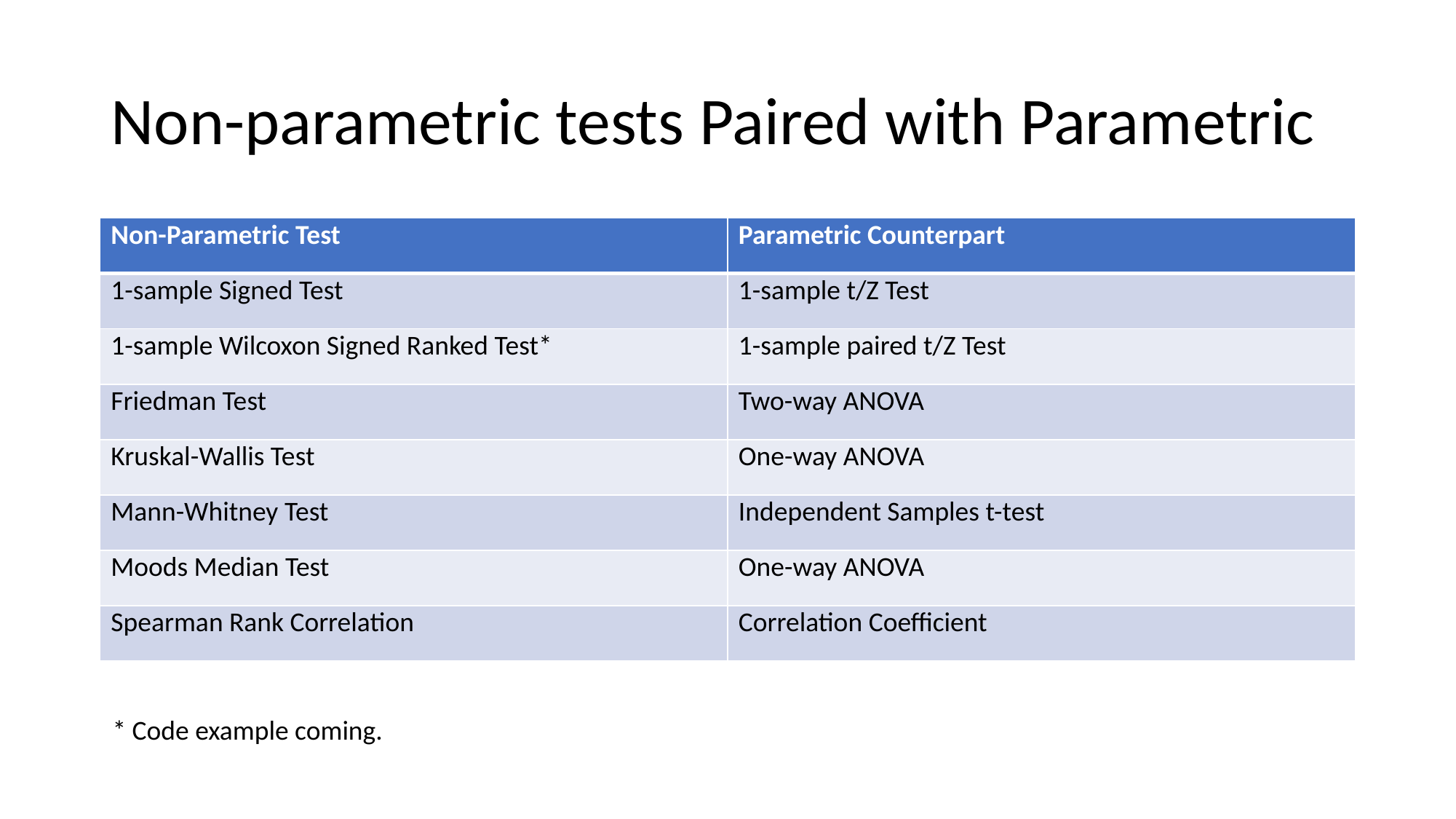

# Non-parametric tests Paired with Parametric
| Non-Parametric Test | Parametric Counterpart |
| --- | --- |
| 1-sample Signed Test | 1-sample t/Z Test |
| 1-sample Wilcoxon Signed Ranked Test\* | 1-sample paired t/Z Test |
| Friedman Test | Two-way ANOVA |
| Kruskal-Wallis Test | One-way ANOVA |
| Mann-Whitney Test | Independent Samples t-test |
| Moods Median Test | One-way ANOVA |
| Spearman Rank Correlation | Correlation Coefficient |
* Code example coming.